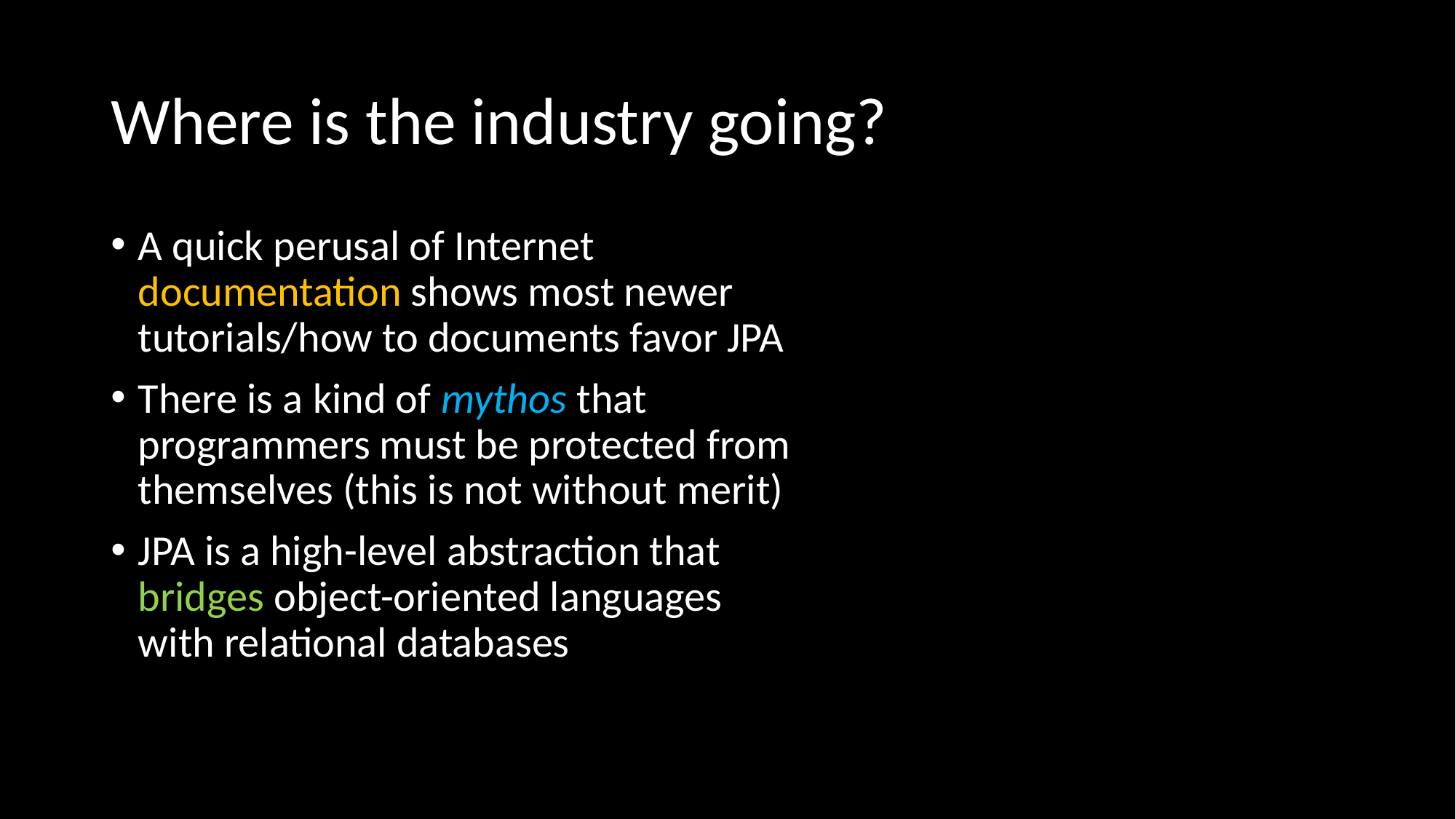

# Where is the industry going?
A quick perusal of Internet documentation shows most newer tutorials/how to documents favor JPA
There is a kind of mythos that programmers must be protected from themselves (this is not without merit)
JPA is a high-level abstraction that bridges object-oriented languages with relational databases